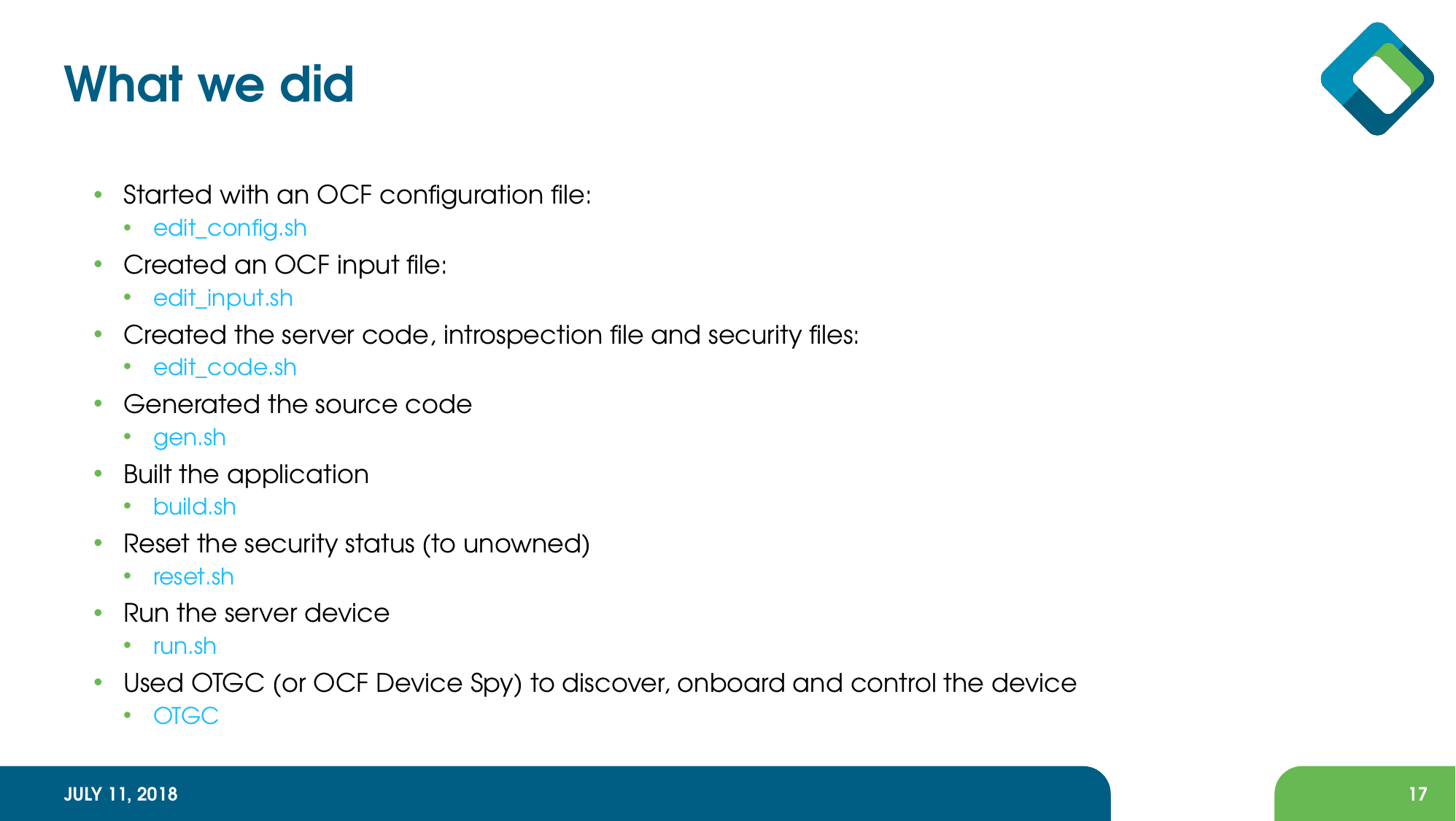

# What we did
Started with an OCF configuration file:
edit_config.sh
Created an OCF input file:
edit_input.sh
Created the server code, introspection file and security files:
edit_code.sh
Generated the source code
gen.sh
Built the application
build.sh
Reset the security status (to unowned)
reset.sh
Run the server device
run.sh
Used OTGC (or OCF Device Spy) to discover, onboard and control the device
OTGC
July 11, 2018
17